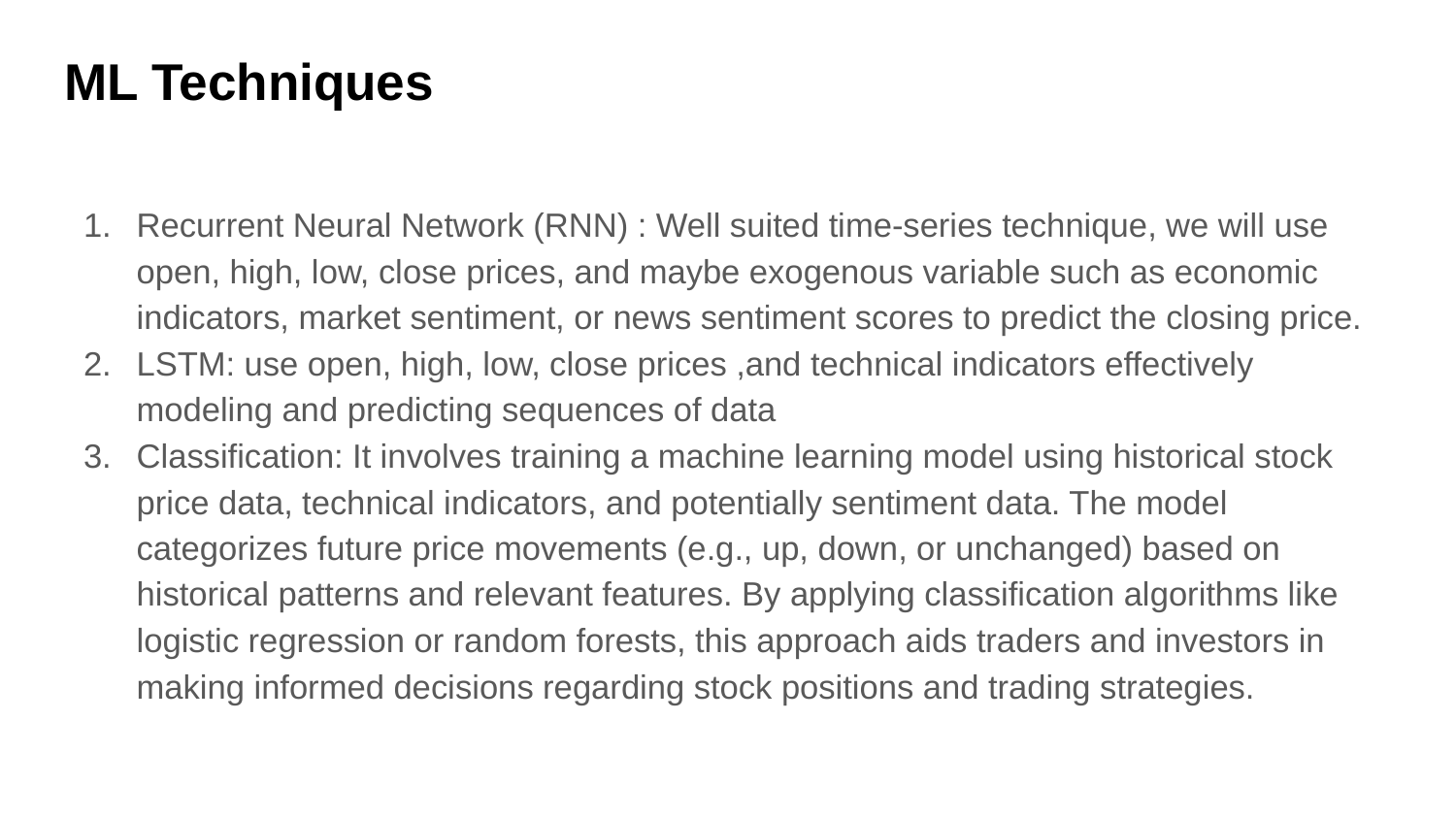

# ML Techniques
Recurrent Neural Network (RNN) : Well suited time-series technique, we will use open, high, low, close prices, and maybe exogenous variable such as economic indicators, market sentiment, or news sentiment scores to predict the closing price.
LSTM: use open, high, low, close prices ,and technical indicators effectively modeling and predicting sequences of data
Classification: It involves training a machine learning model using historical stock price data, technical indicators, and potentially sentiment data. The model categorizes future price movements (e.g., up, down, or unchanged) based on historical patterns and relevant features. By applying classification algorithms like logistic regression or random forests, this approach aids traders and investors in making informed decisions regarding stock positions and trading strategies.